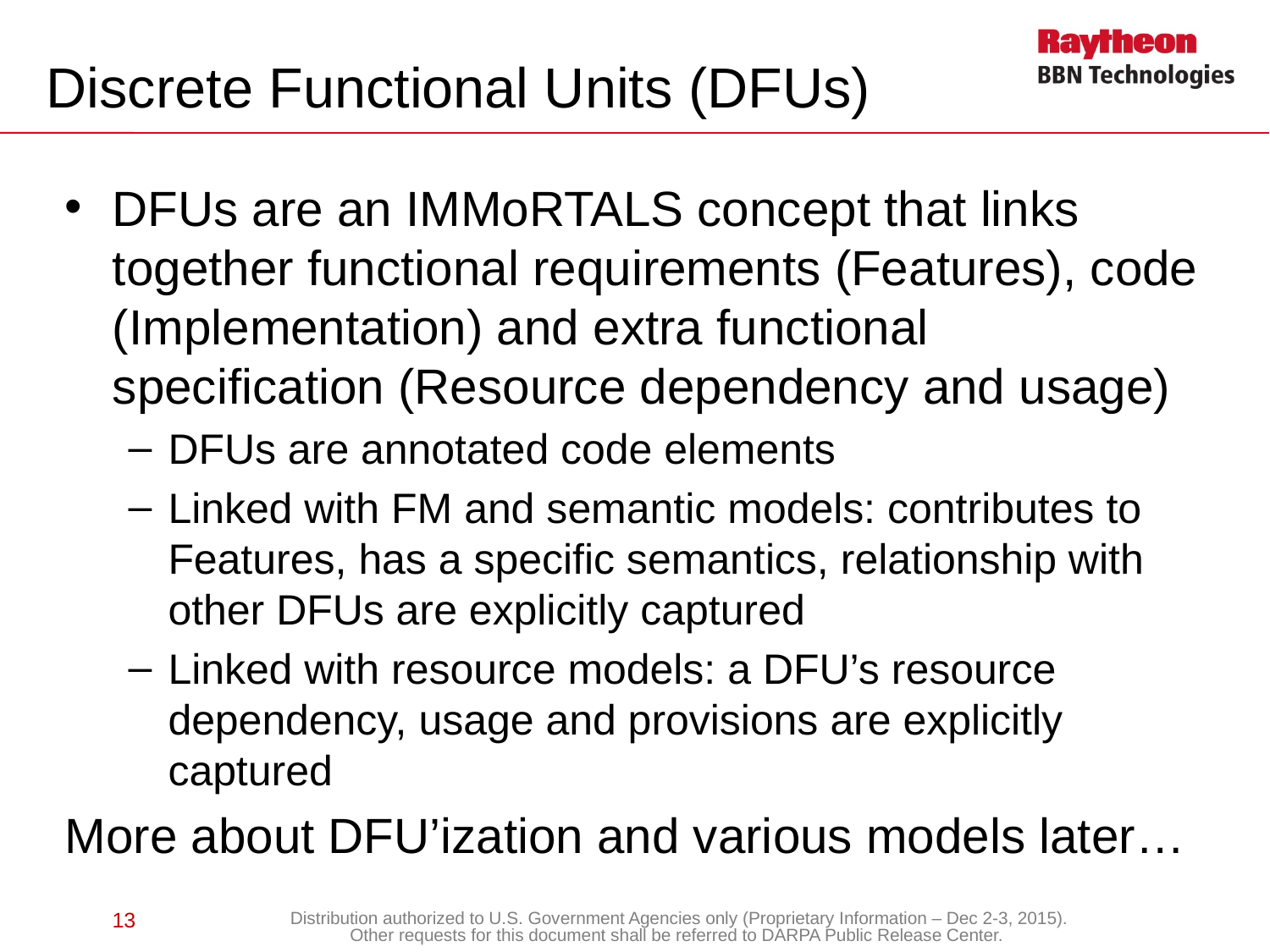

# Discrete Functional Units (DFUs)
DFUs are an IMMoRTALS concept that links together functional requirements (Features), code (Implementation) and extra functional specification (Resource dependency and usage)
DFUs are annotated code elements
Linked with FM and semantic models: contributes to Features, has a specific semantics, relationship with other DFUs are explicitly captured
Linked with resource models: a DFU’s resource dependency, usage and provisions are explicitly captured
More about DFU’ization and various models later…

13